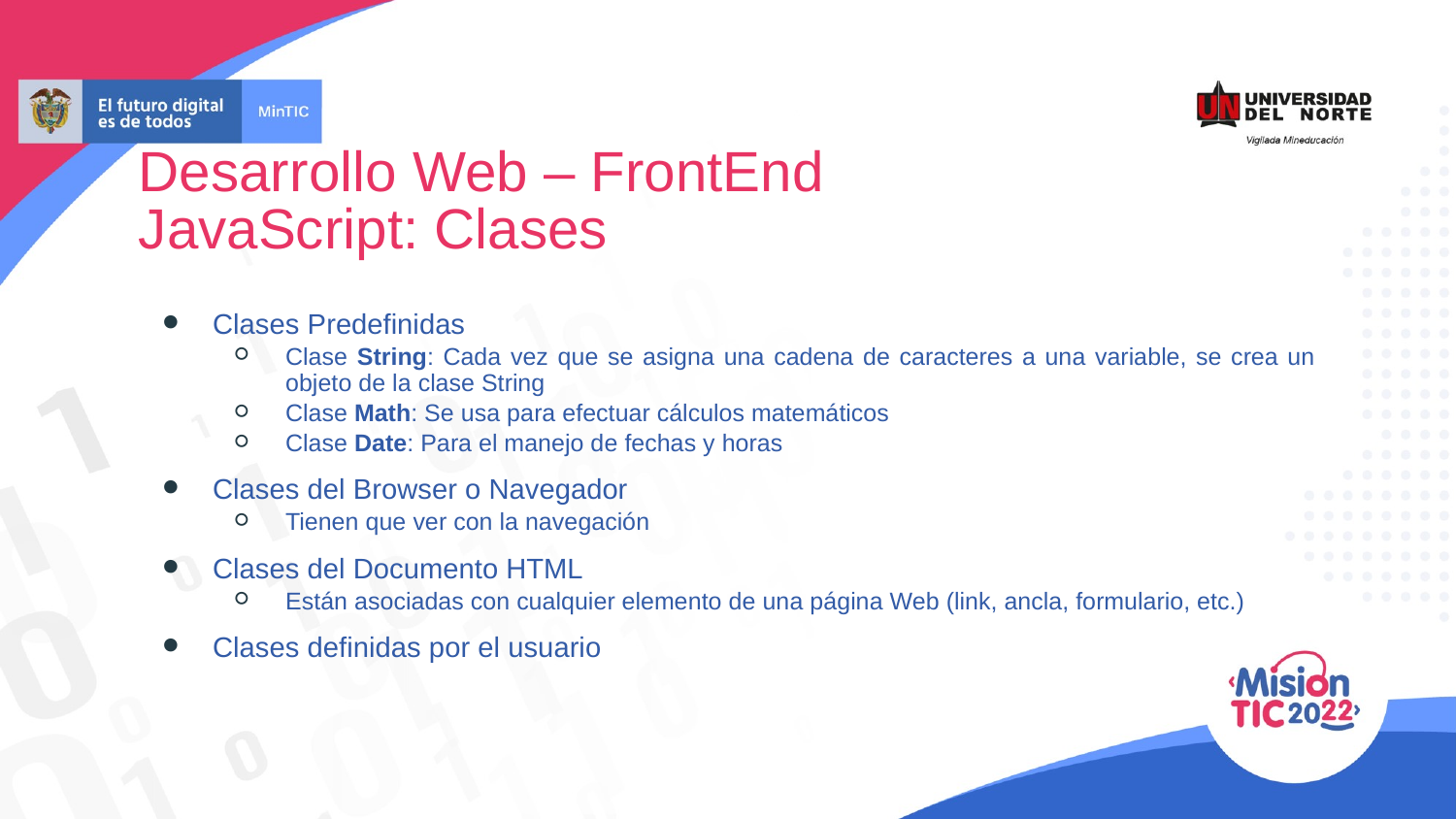

Desarrollo Web – FrontEnd
JavaScript: Clases
Clases Predefinidas
Clase String: Cada vez que se asigna una cadena de caracteres a una variable, se crea un objeto de la clase String
Clase Math: Se usa para efectuar cálculos matemáticos
Clase Date: Para el manejo de fechas y horas
Clases del Browser o Navegador
Tienen que ver con la navegación
Clases del Documento HTML
Están asociadas con cualquier elemento de una página Web (link, ancla, formulario, etc.)
Clases definidas por el usuario